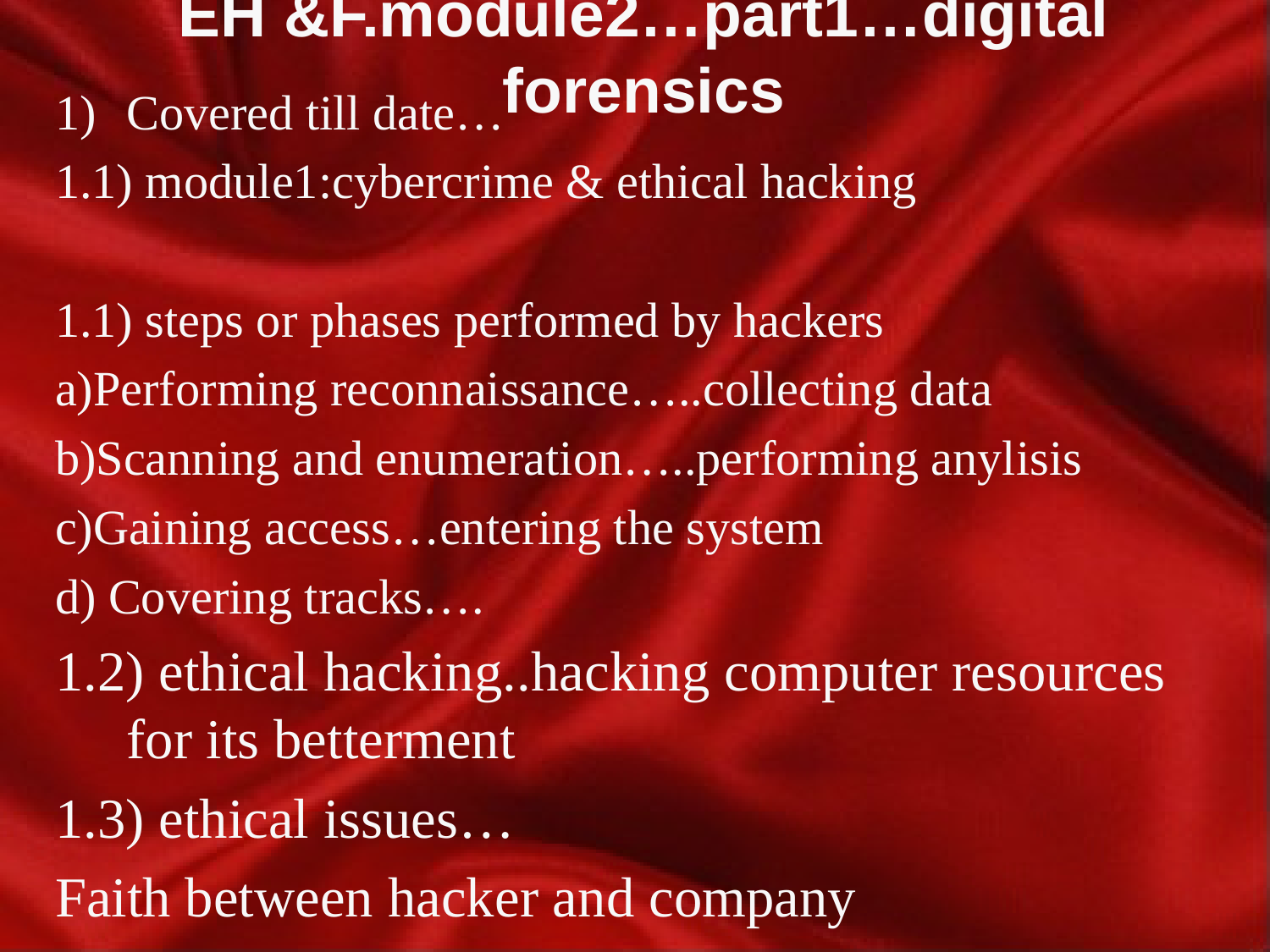

# EH &F.module2…part1…digital forensics
Covered till date…
1.1) module1:cybercrime & ethical hacking

1.1) steps or phases performed by hackers
a)Performing reconnaissance…..collecting data
b)Scanning and enumeration…..performing anylisis
c)Gaining access…entering the system
d) Covering tracks….
1.2) ethical hacking..hacking computer resources for its betterment
1.3) ethical issues…
Faith between hacker and company
Hacktivism….hacking + activism